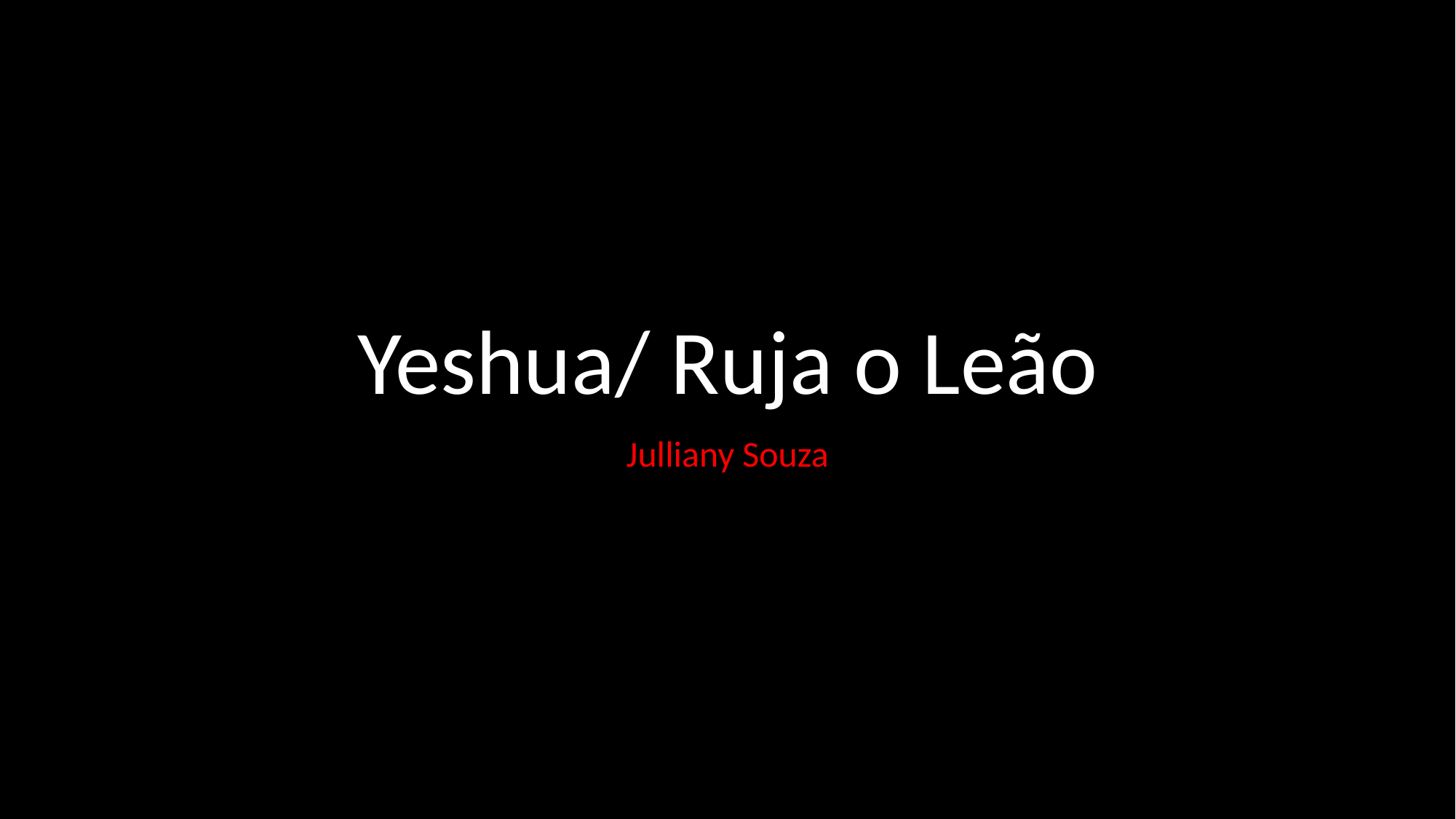

# Yeshua/ Ruja o Leão
Julliany Souza